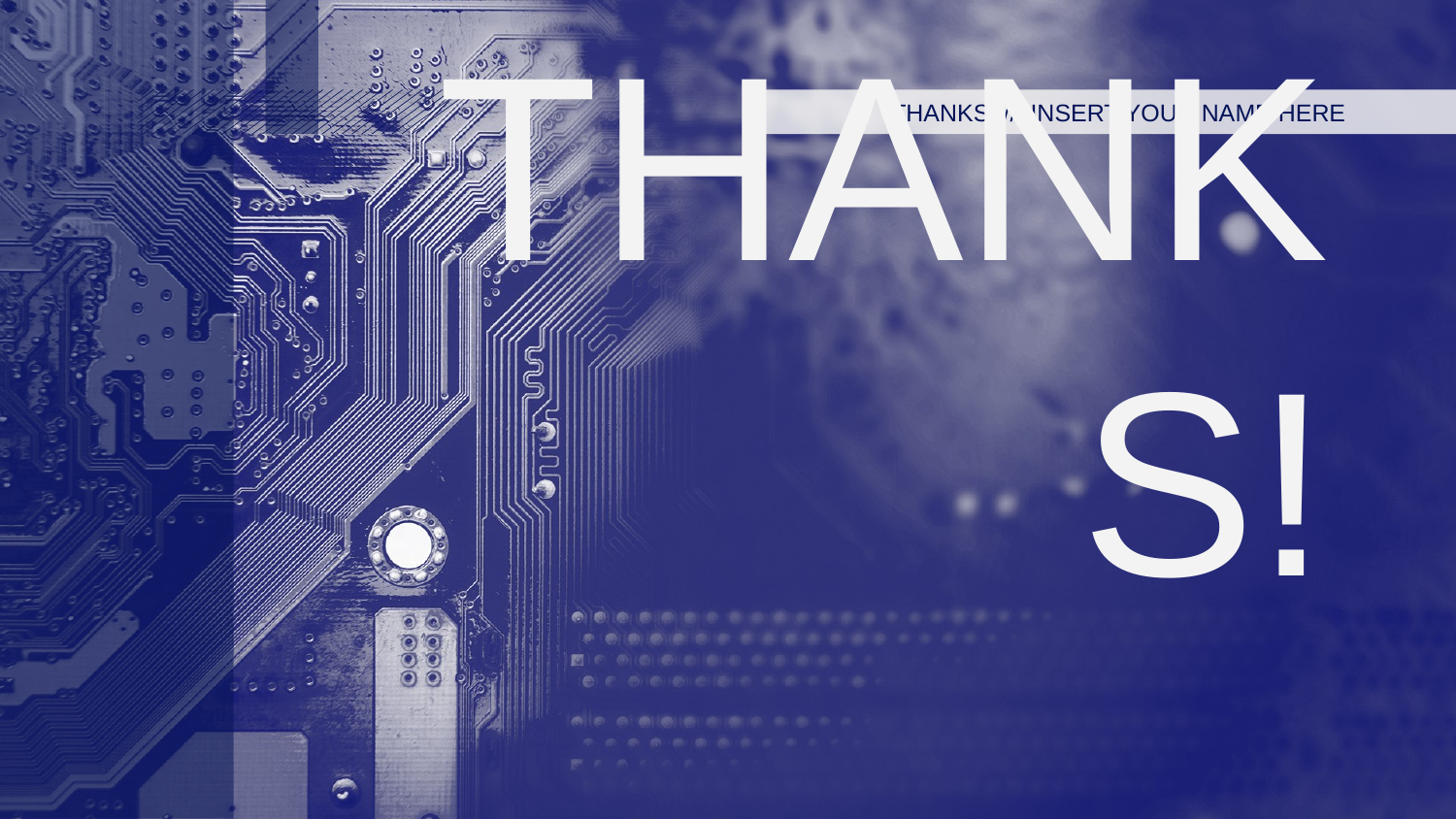

THANKS! /// INSERT YOUR NAME HERE
# THANKS!